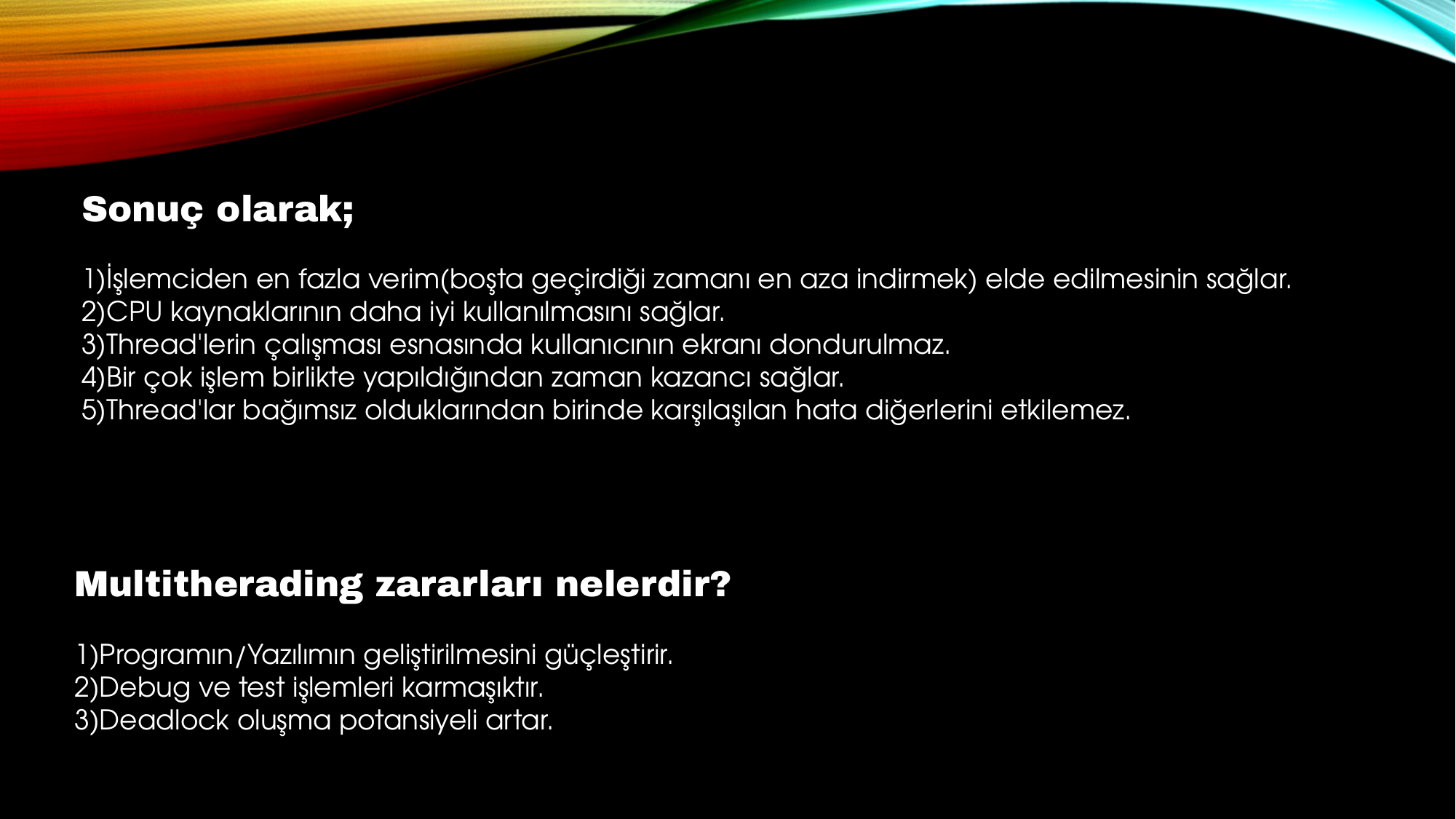

Sonuç olarak;

1)İşlemciden en fazla verim(boşta geçirdiği zamanı en aza indirmek) elde edilmesinin sağlar.
2)CPU kaynaklarının daha iyi kullanılmasını sağlar.
3)Thread'lerin çalışması esnasında kullanıcının ekranı dondurulmaz.
4)Bir çok işlem birlikte yapıldığından zaman kazancı sağlar.
5)Thread'lar bağımsız olduklarından birinde karşılaşılan hata diğerlerini etkilemez.

Multitherading zararları nelerdir?

1)Programın/Yazılımın geliştirilmesini güçleştirir.
2)Debug ve test işlemleri karmaşıktır.
3)Deadlock oluşma potansiyeli artar.